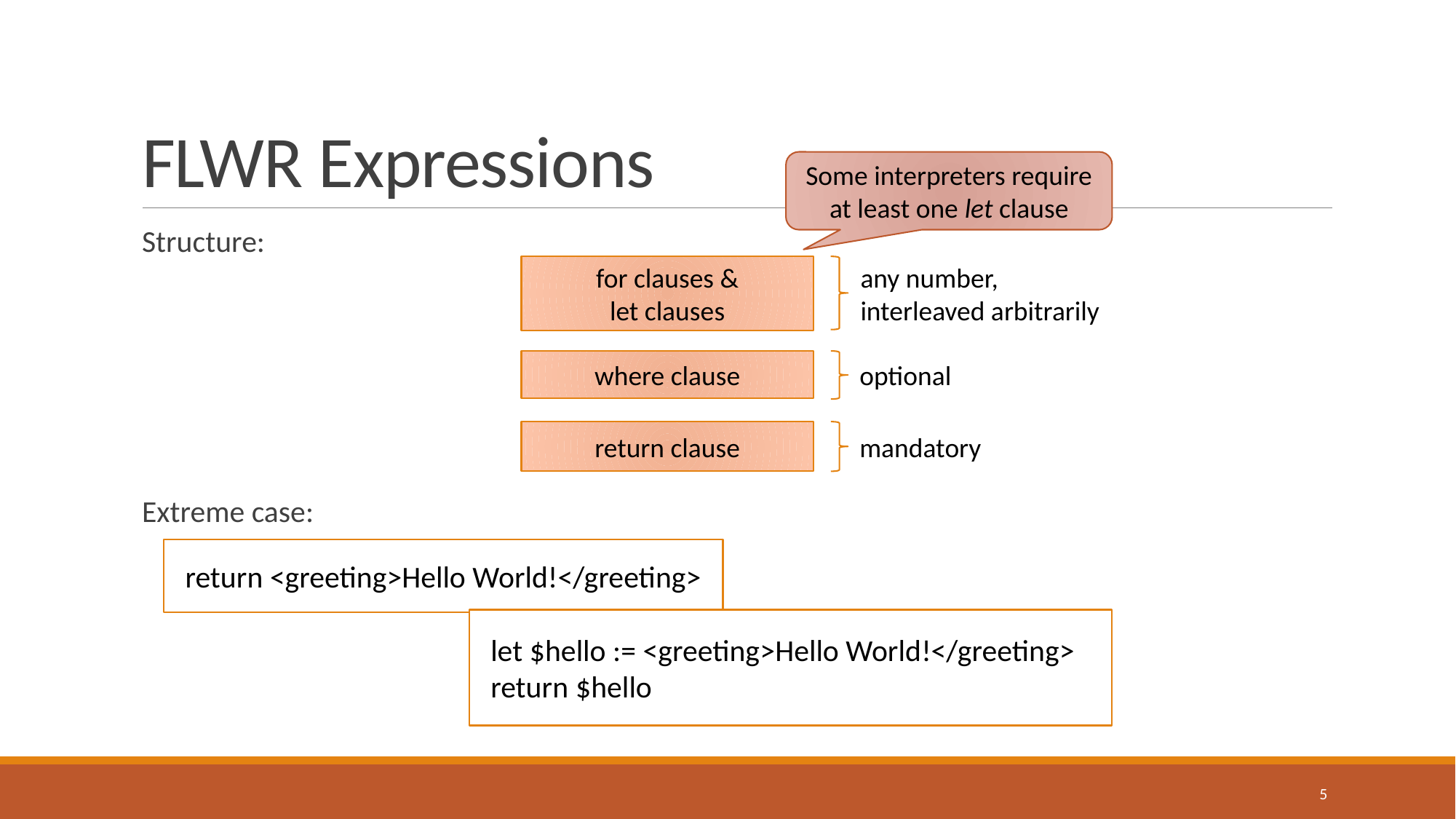

# FLWR Expressions
Some interpreters require at least one let clause
Structure:

Extreme case:
any number,
interleaved arbitrarily
for clauses &
let clauses

where clause

optional
return clause

mandatory
return <greeting>Hello World!</greeting>
let $hello := <greeting>Hello World!</greeting>
return $hello
5